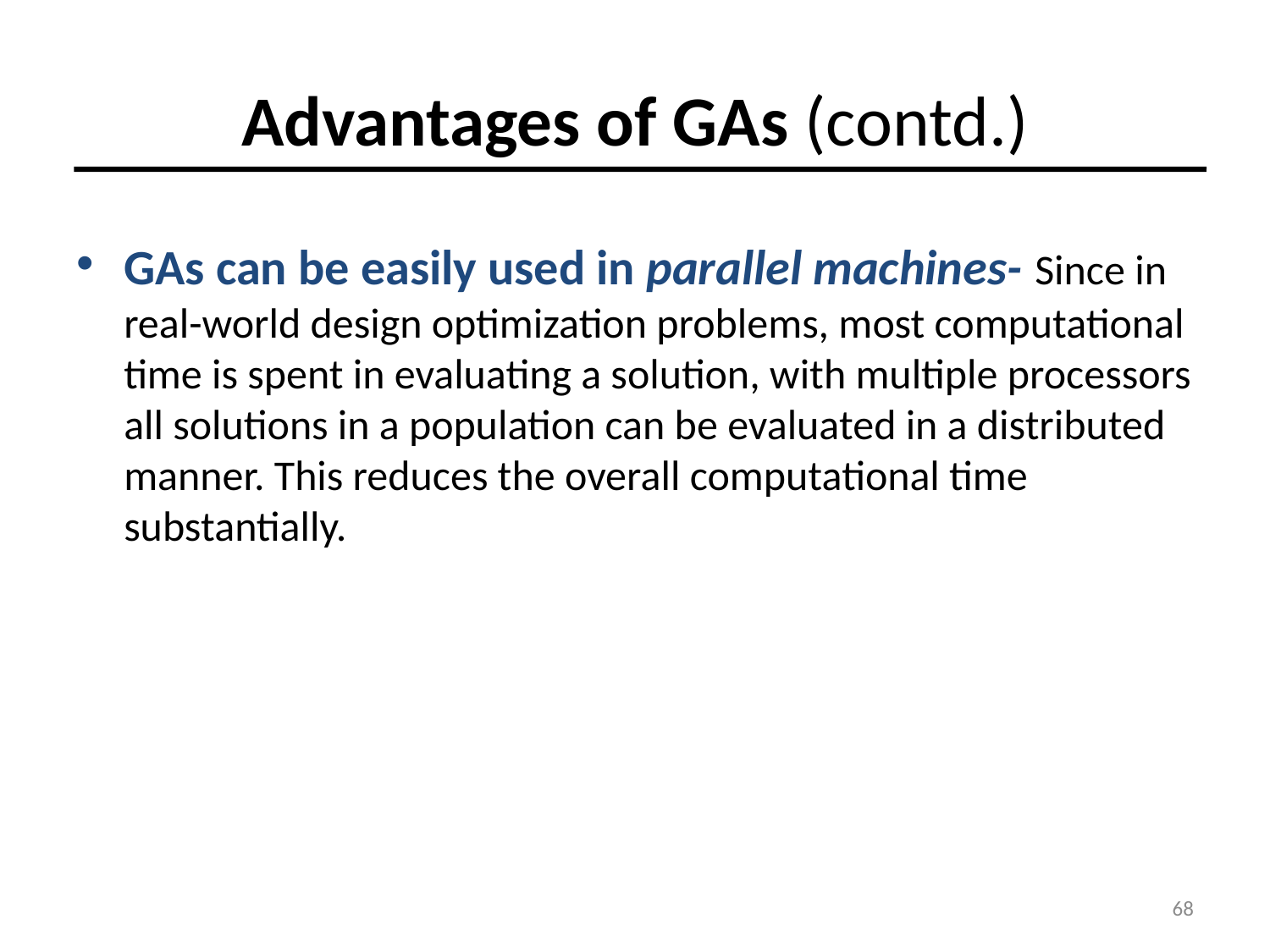

# Advantages of GAs (contd.)

GAs can be easily used in parallel machines- Since in real-world design optimization problems, most computational time is spent in evaluating a solution, with multiple processors all solutions in a population can be evaluated in a distributed manner. This reduces the overall computational time substantially.
68